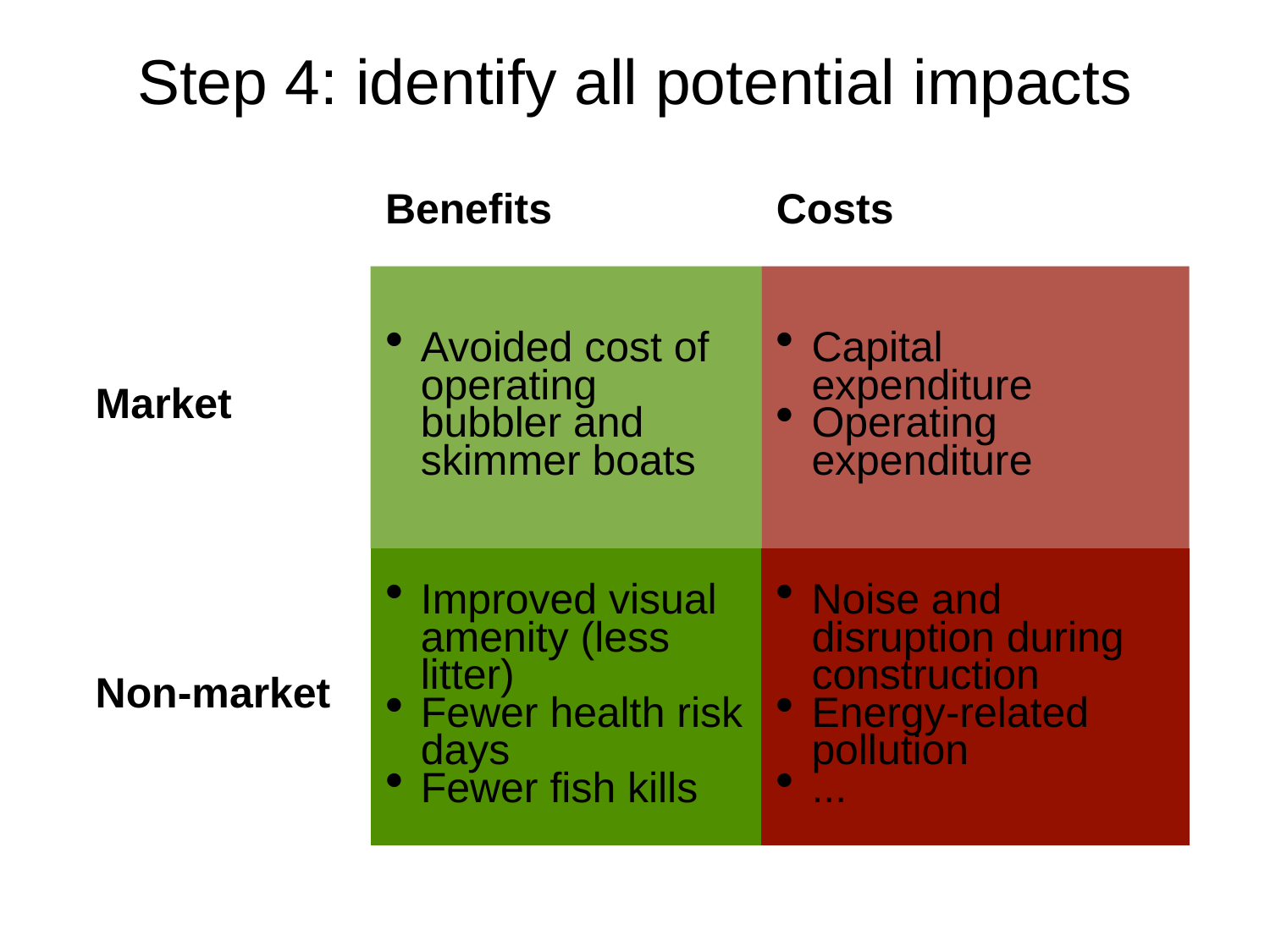

# Step 4: identify all potential impacts
|  | Benefits | Costs |
| --- | --- | --- |
| Market | Avoided cost of operating bubbler and skimmer boats | Capital expenditure Operating expenditure |
| Non-market | Improved visual amenity (less litter) Fewer health risk days Fewer fish kills | Noise and disruption during construction Energy-related pollution ... |